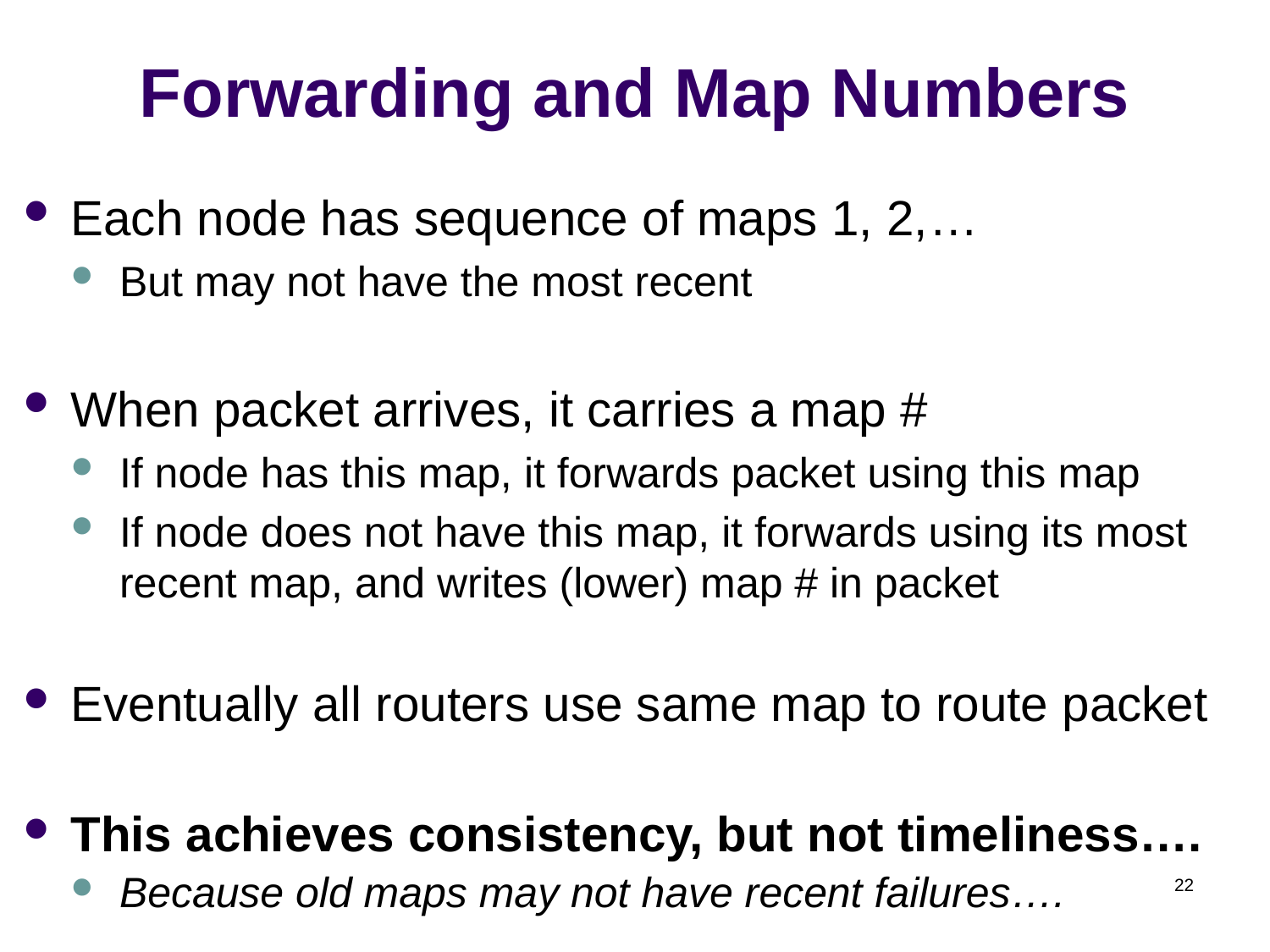

# Forwarding and Map Numbers
Each node has sequence of maps 1, 2,…
But may not have the most recent

When packet arrives, it carries a map #
If node has this map, it forwards packet using this map
If node does not have this map, it forwards using its most recent map, and writes (lower) map # in packet

Eventually all routers use same map to route packet

This achieves consistency, but not timeliness….
Because old maps may not have recent failures….

22